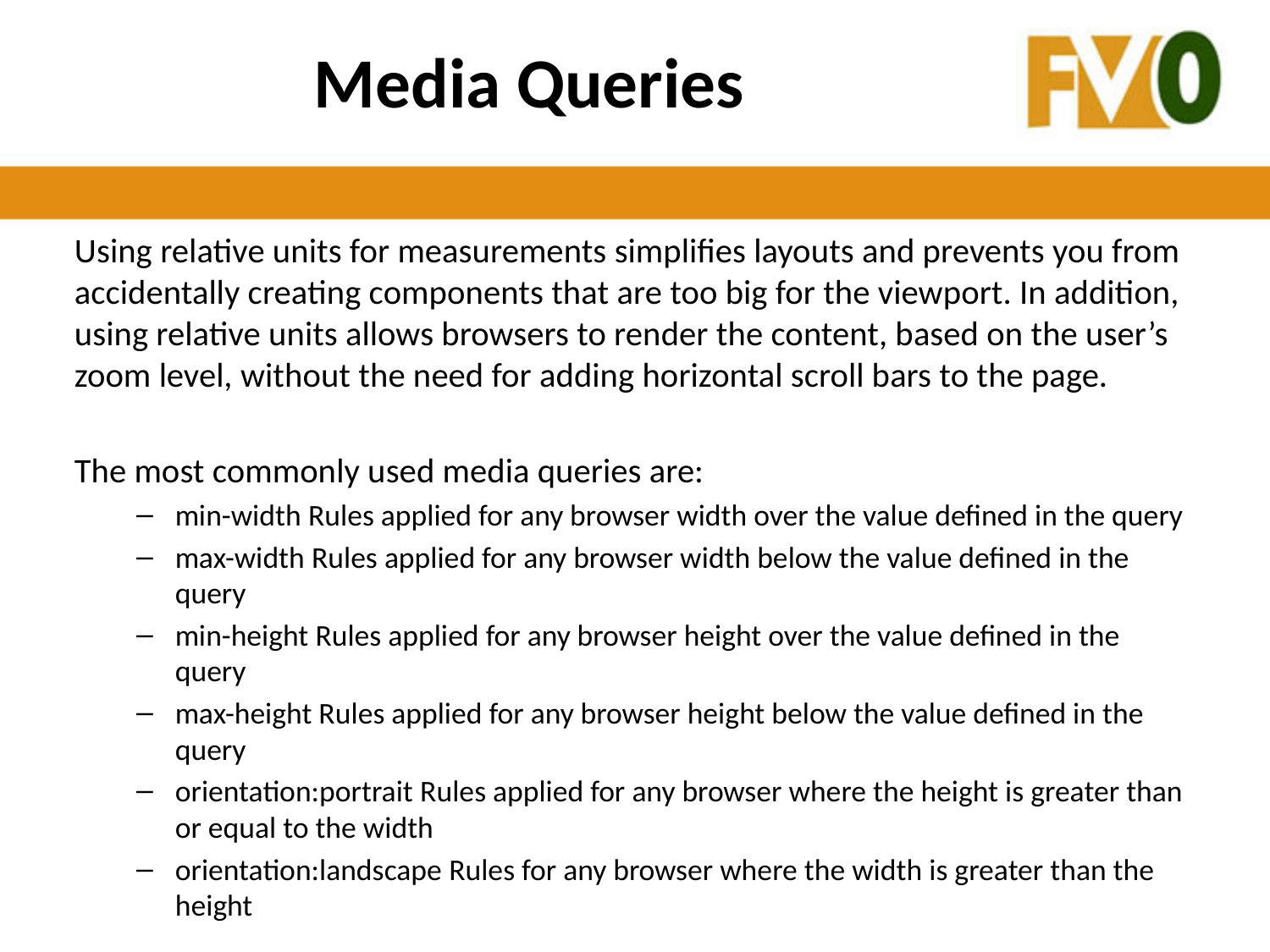

# Media Queries
Using relative units for measurements simplifies layouts and prevents you from accidentally creating components that are too big for the viewport. In addition, using relative units allows browsers to render the content, based on the user’s zoom level, without the need for adding horizontal scroll bars to the page.

The most commonly used media queries are:
min-width Rules applied for any browser width over the value defined in the query
max-width Rules applied for any browser width below the value defined in the query
min-height Rules applied for any browser height over the value defined in the query
max-height Rules applied for any browser height below the value defined in the query
orientation:portrait Rules applied for any browser where the height is greater than or equal to the width
orientation:landscape Rules for any browser where the width is greater than the height